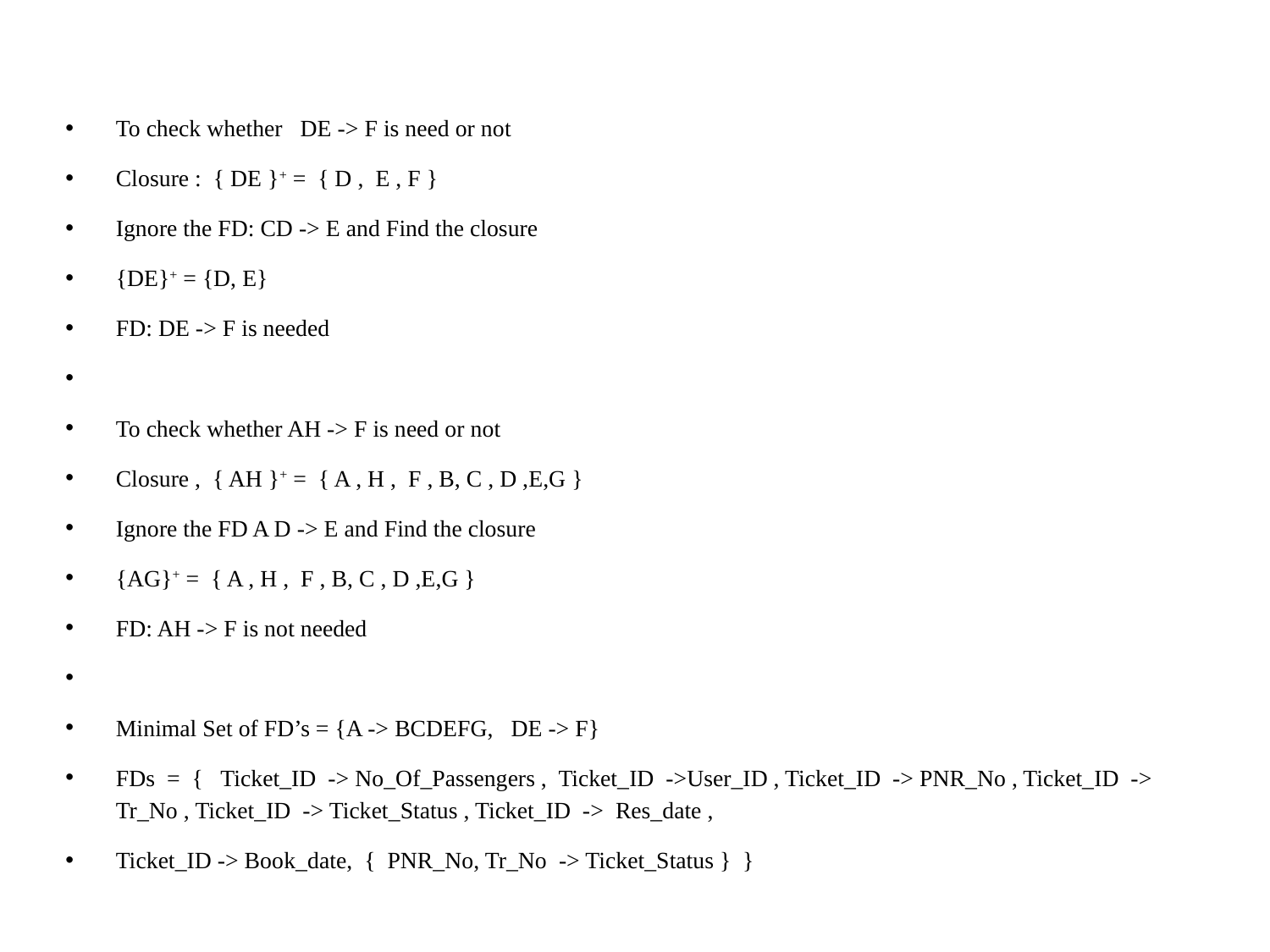

To check whether   DE -> F is need or not
Closure :  { DE }+ =  { D ,  E , F }
Ignore the FD: CD -> E and Find the closure
{DE}+ = {D, E}
FD: DE -> F is needed

To check whether AH -> F is need or not
Closure ,  { AH }+ =  { A , H ,  F , B, C , D ,E,G }
Ignore the FD A D -> E and Find the closure
{AG}+ =  { A , H ,  F , B, C , D ,E,G }
FD: AH -> F is not needed

Minimal Set of FD’s = {A -> BCDEFG,   DE -> F}
FDs  =  {   Ticket_ID  -> No_Of_Passengers ,  Ticket_ID  ->User_ID , Ticket_ID  -> PNR_No , Ticket_ID  ->  Tr_No , Ticket_ID  -> Ticket_Status , Ticket_ID  ->  Res_date ,
Ticket_ID -> Book_date,  {  PNR_No, Tr_No  -> Ticket_Status }  }